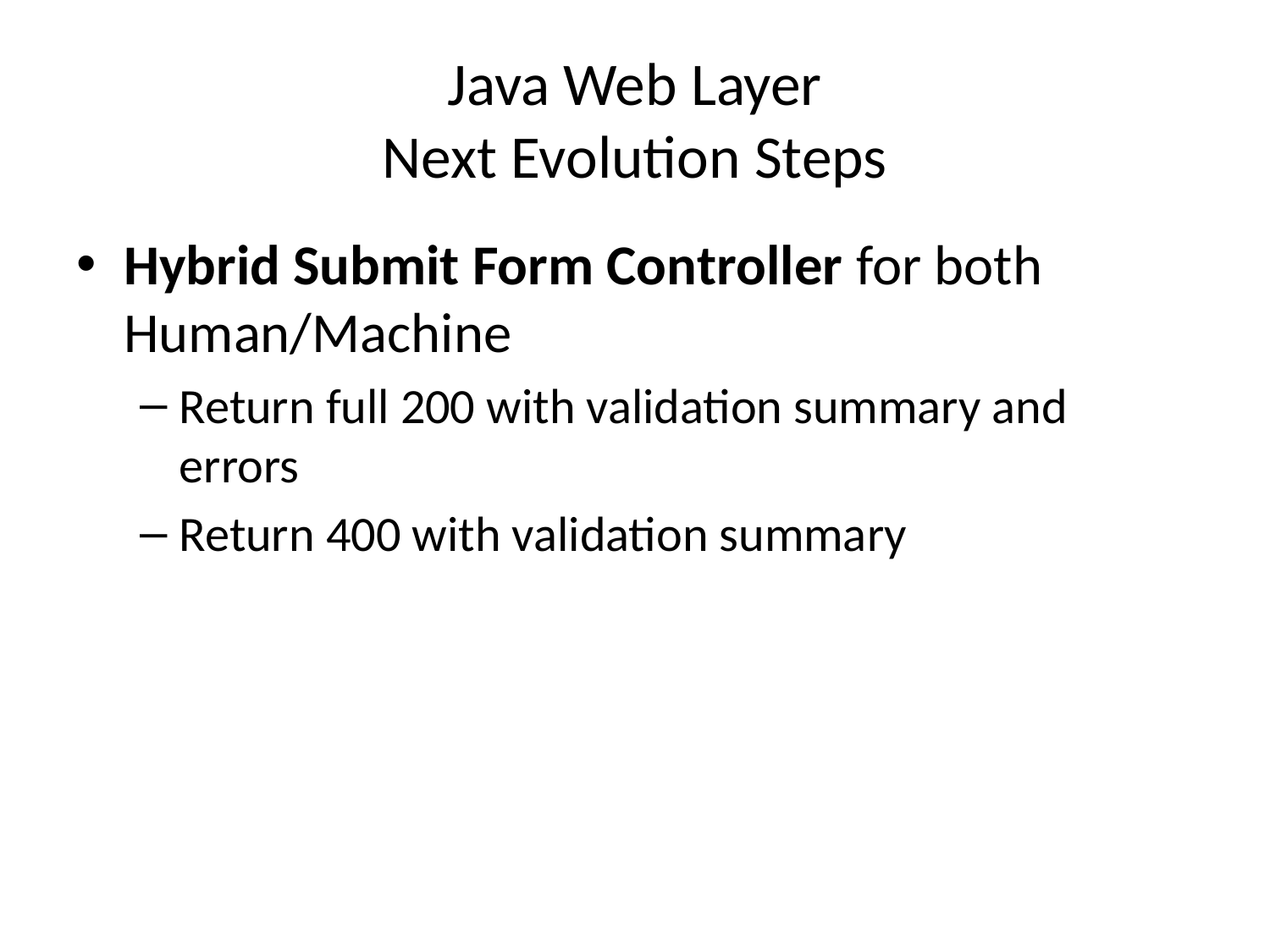

# Java Web Layer Next Evolution Steps
Hybrid Submit Form Controller for both Human/Machine
Return full 200 with validation summary and errors
Return 400 with validation summary